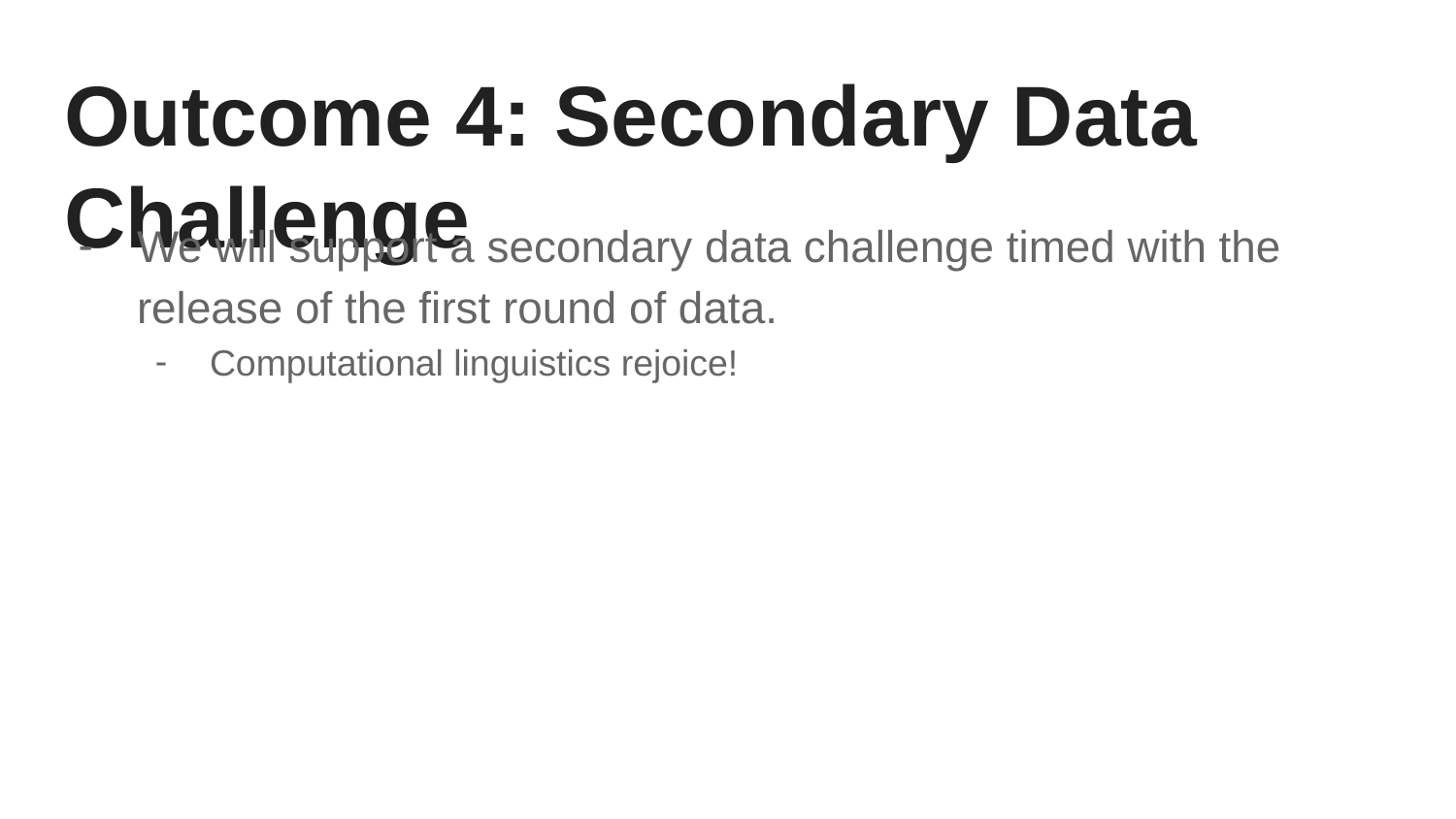

# Outcome 4: Secondary Data Challenge
We will support a secondary data challenge timed with the release of the first round of data.
Computational linguistics rejoice!